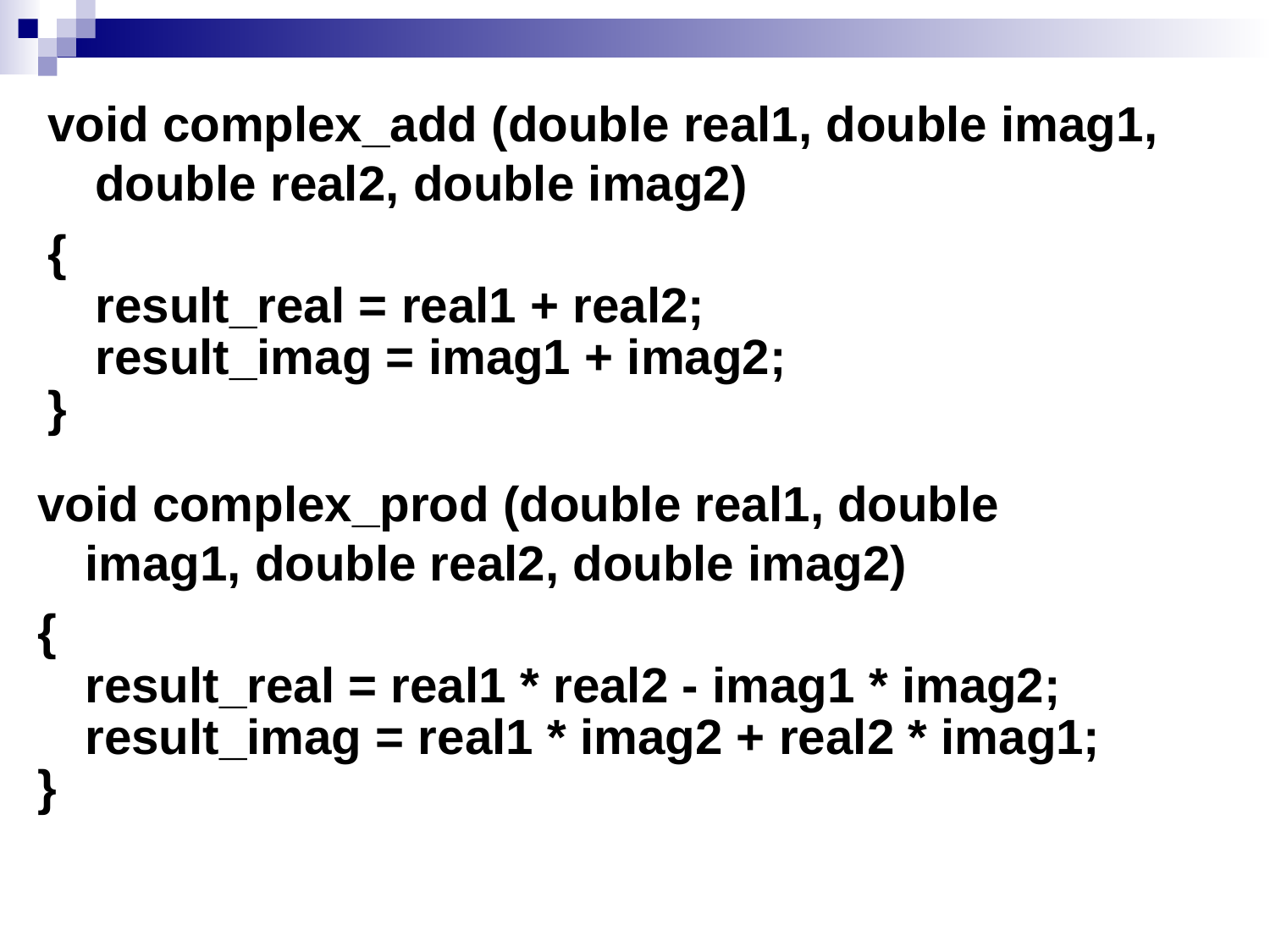

void complex_add (double real1, double imag1, double real2, double imag2)
{
	result_real = real1 + real2;
	result_imag = imag1 + imag2;
}
void complex_prod (double real1, double imag1, double real2, double imag2)
{
	result_real = real1 * real2 - imag1 * imag2;
	result_imag = real1 * imag2 + real2 * imag1;
}